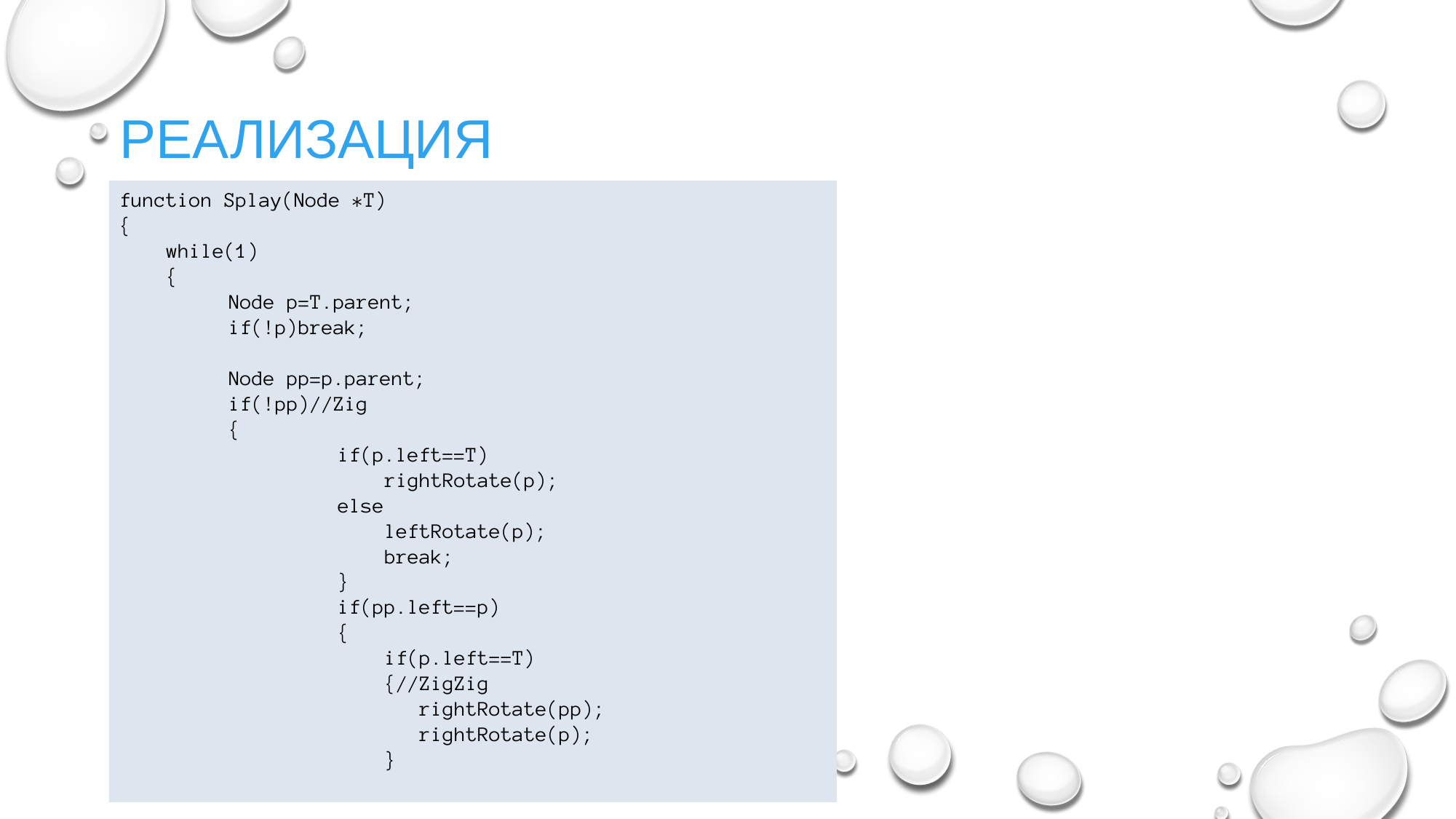

Реализация
function Splay(Node *T)
{
    while(1)
    {
	Node p=T.parent;
	if(!p)break;

	Node pp=p.parent;
	if(!pp)//Zig
	{
		if(p.left==T)
		    rightRotate(p);
		else
		    leftRotate(p);
		    break;
		}
		if(pp.left==p)
		{
		    if(p.left==T)
		    {//ZigZig
		       rightRotate(pp);
		       rightRotate(p);
		    }